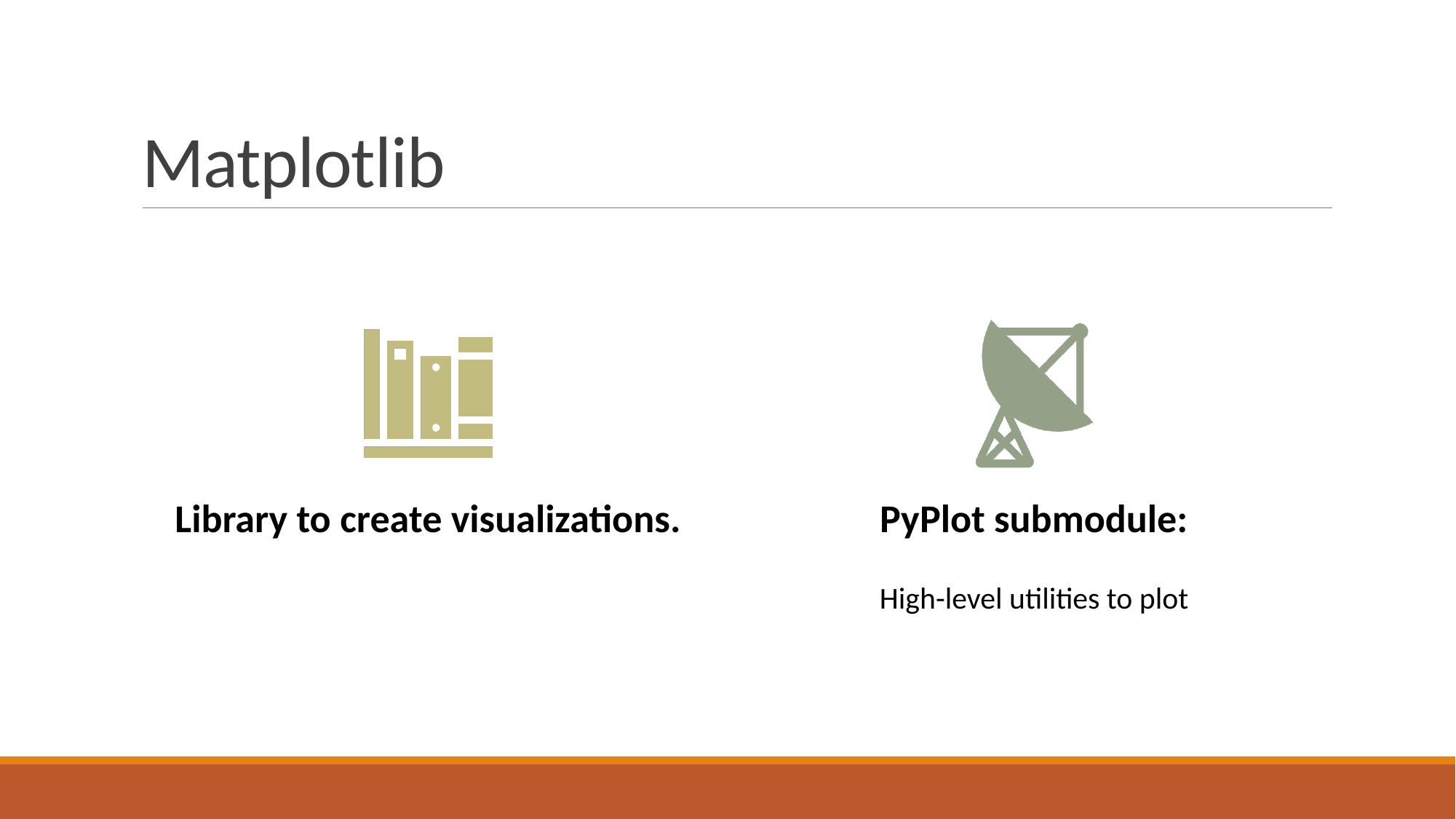

# Matplotlib
Library to create visualizations.
PyPlot submodule:
High-level utilities to plot